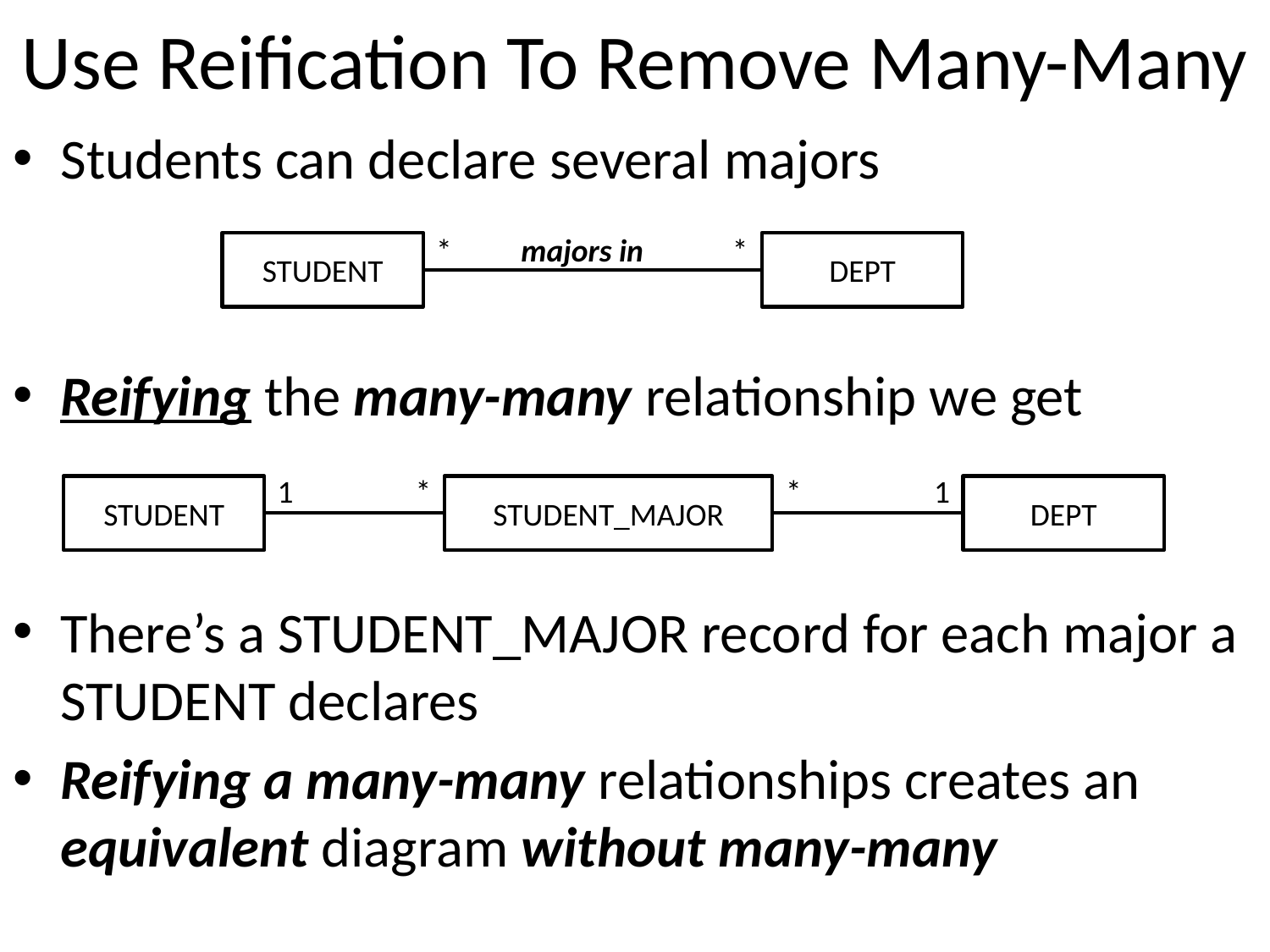

# Use Reification To Remove Many-Many
Students can declare several majors

Reifying the many-many relationship we get

There’s a STUDENT_MAJOR record for each major a STUDENT declares
Reifying a many-many relationships creates an equivalent diagram without many-many
*
majors in
*
STUDENT
DEPT
1
*
*
1
STUDENT
STUDENT_MAJOR
DEPT